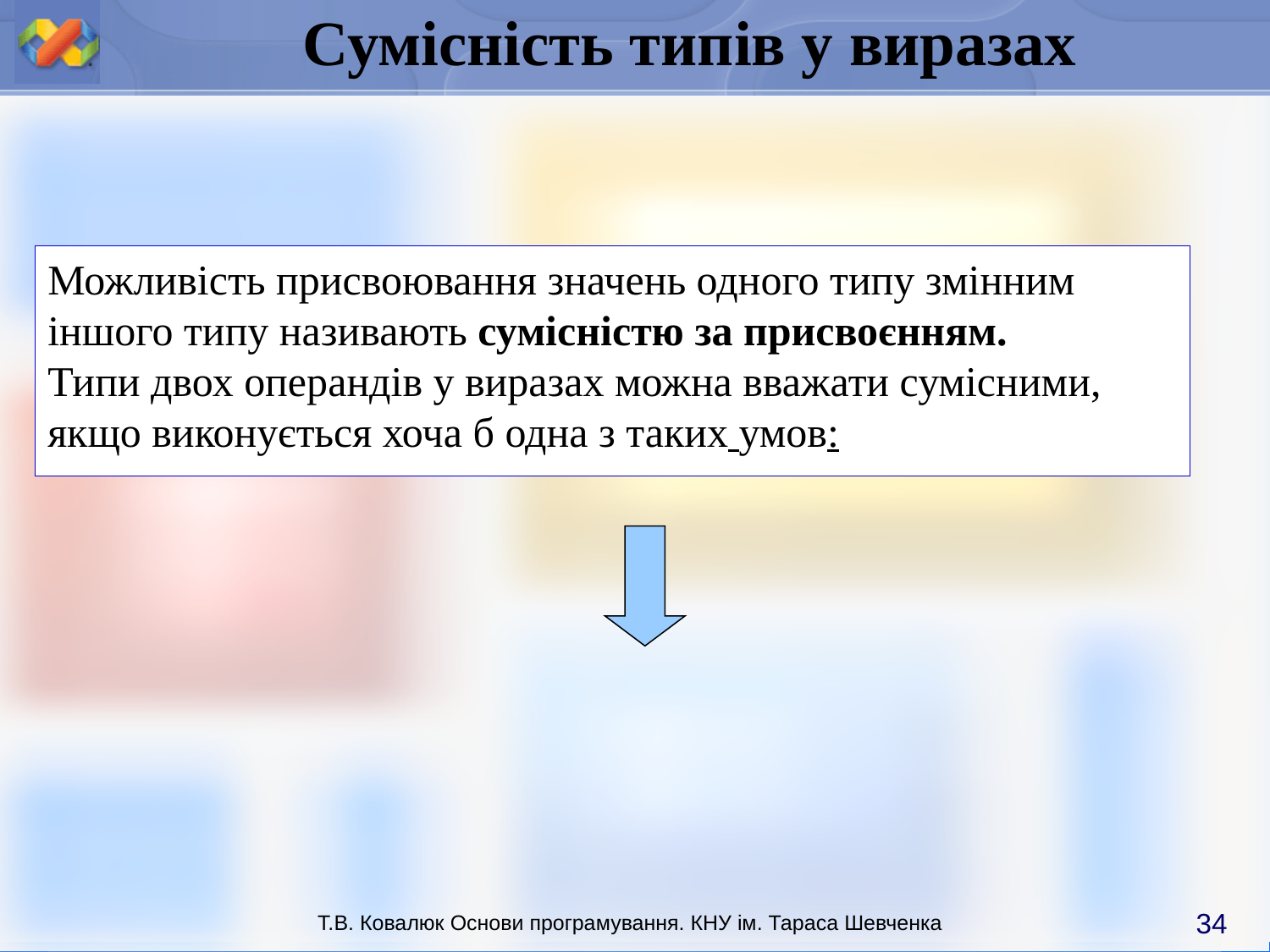

Можливість присвоювання значень одного типу змінним іншого типу називають сумісністю за присвоєнням.
Типи двох операндів у виразах можна вважати сумісними, якщо виконується хоча б одна з таких умов:

Сумісність типів у виразах
34